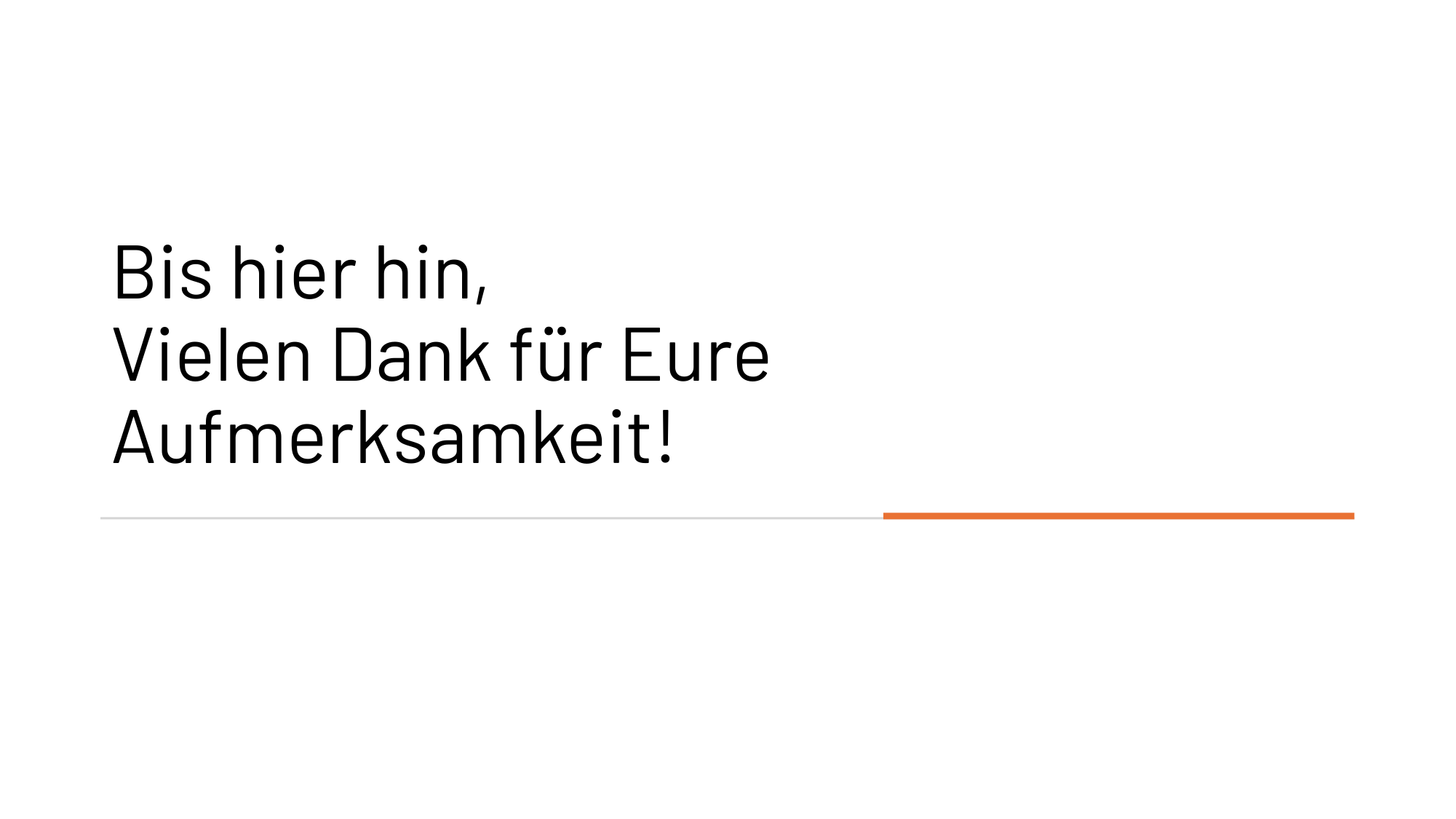

# Bis hier hin,  Vielen Dank für Eure Aufmerksamkeit!

16